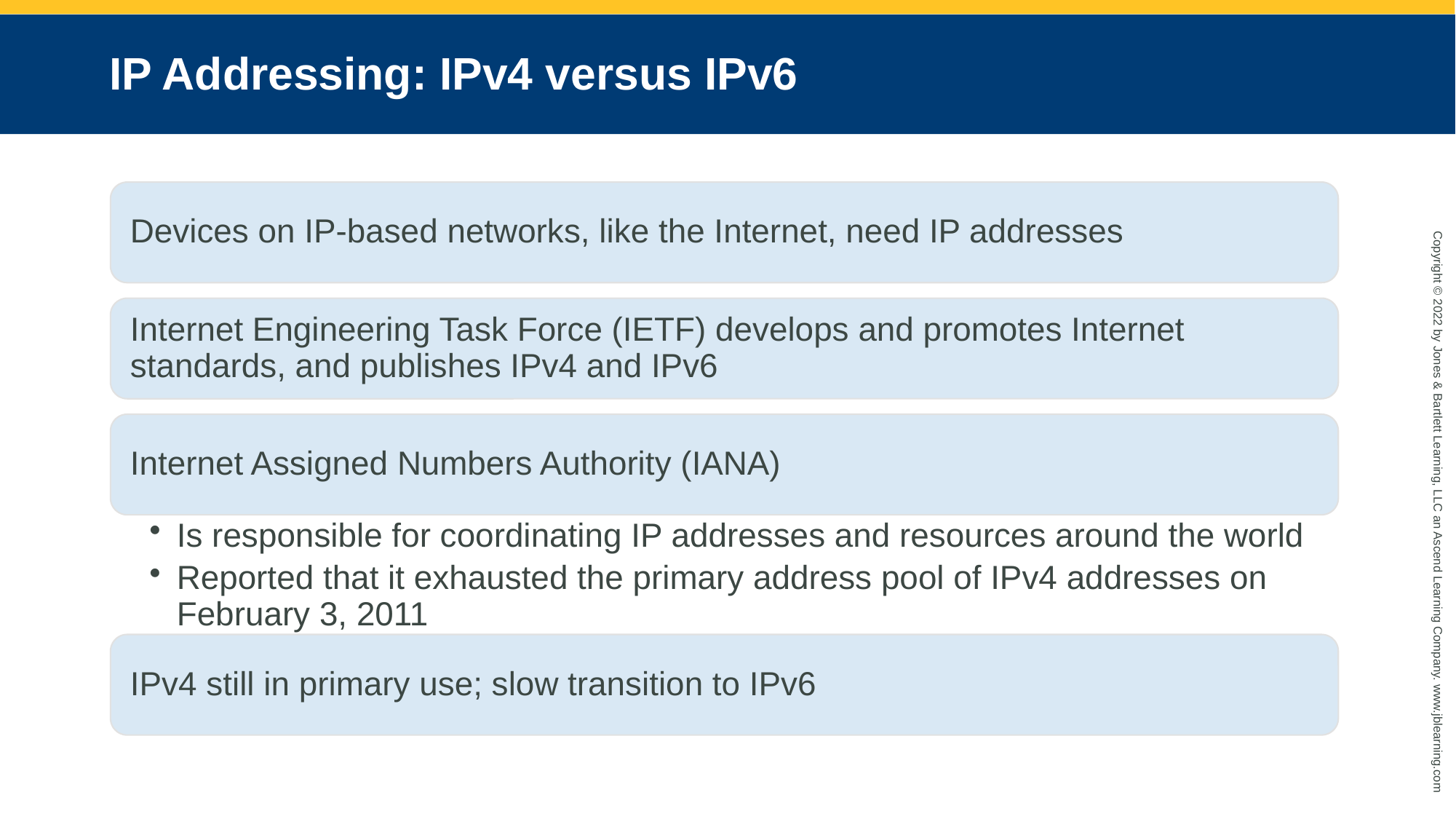

# IP Addressing: IPv4 versus IPv6
Devices on IP-based networks, like the Internet, need IP addresses
Internet Engineering Task Force (IETF) develops and promotes Internet standards, and publishes IPv4 and IPv6
Internet Assigned Numbers Authority (IANA)
Is responsible for coordinating IP addresses and resources around the world
Reported that it exhausted the primary address pool of IPv4 addresses on February 3, 2011
IPv4 still in primary use; slow transition to IPv6